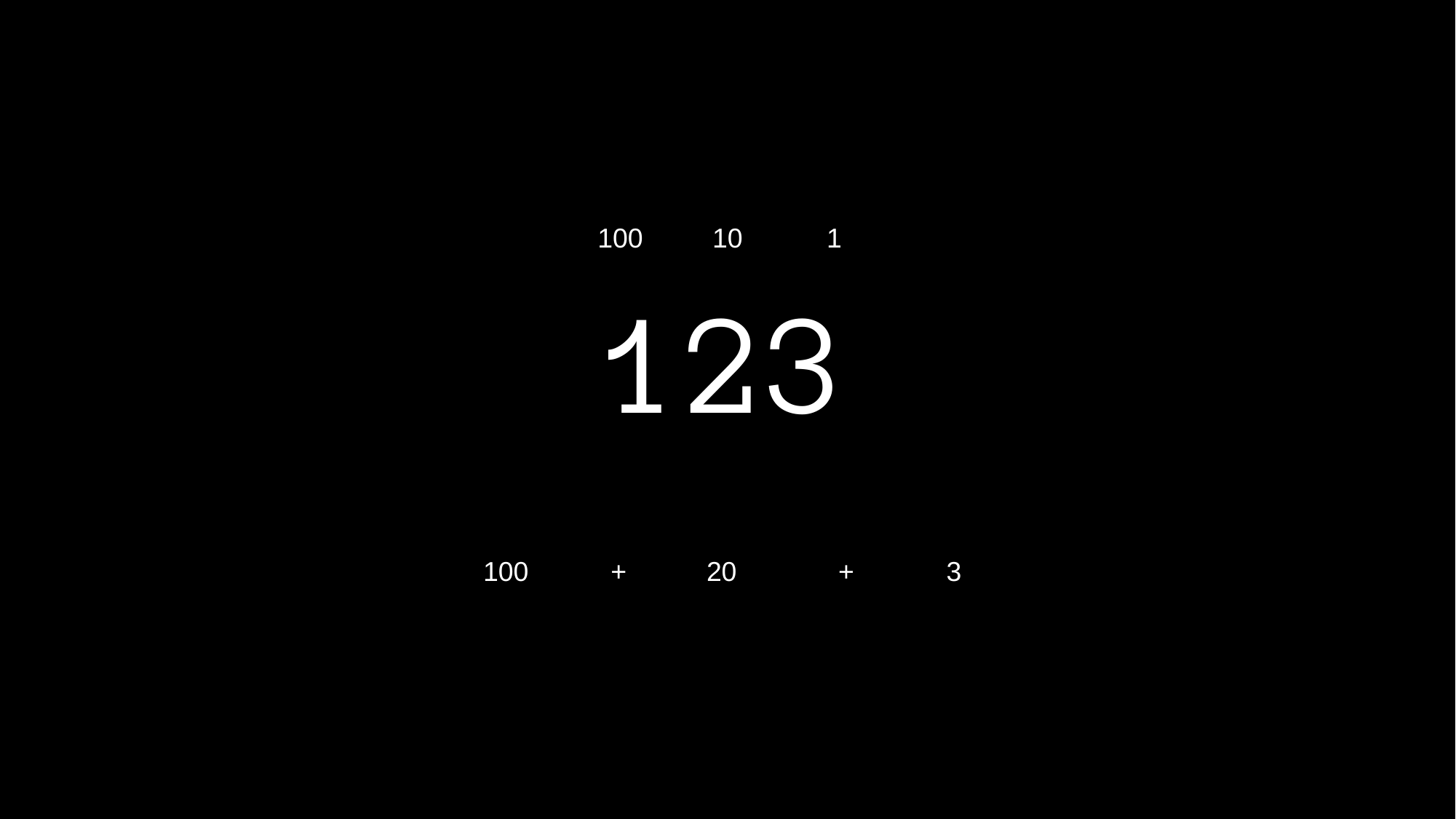

100
10
1
123
100
+
20
+
3